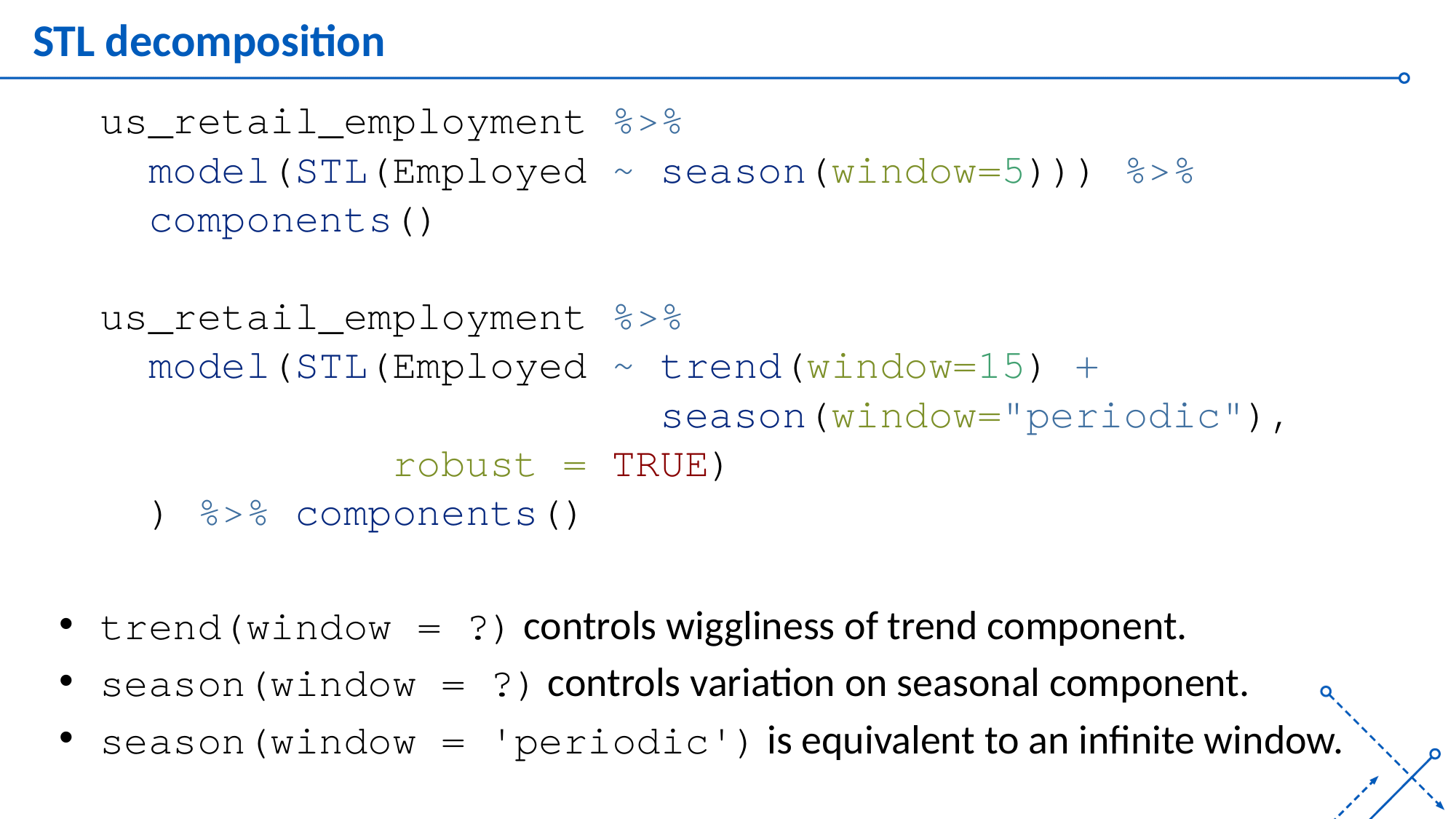

# STL decomposition
us_retail_employment %>%
  model(STL(Employed ~ season(window=5))) %>%
  components()
us_retail_employment %>%
  model(STL(Employed ~ trend(window=15) +
                       season(window="periodic"),
            robust = TRUE)
  ) %>% components()

trend(window = ?) controls wiggliness of trend component.
season(window = ?) controls variation on seasonal component.
season(window = 'periodic') is equivalent to an infinite window.